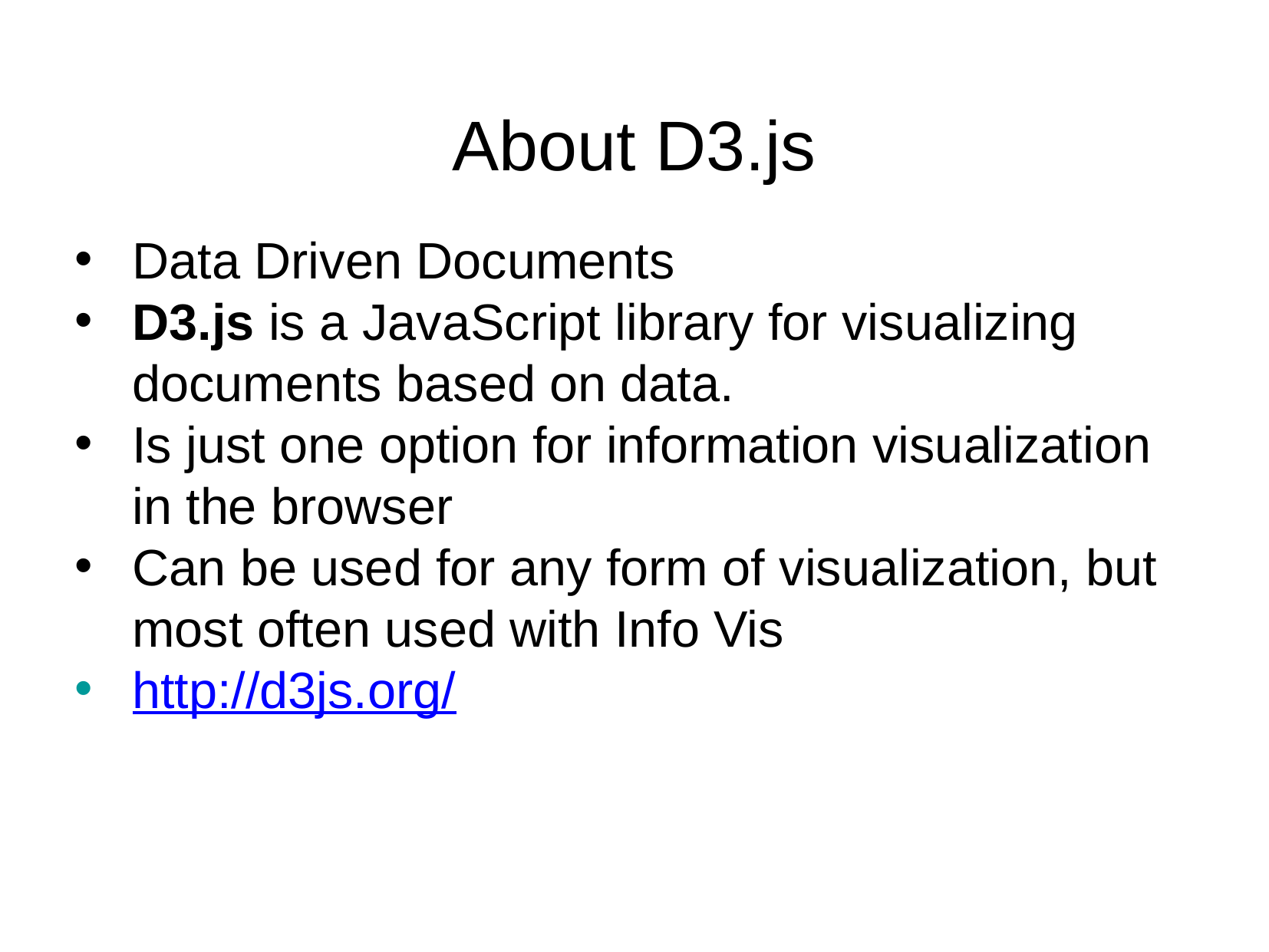

About D3.js
Data Driven Documents
D3.js is a JavaScript library for visualizing documents based on data.
Is just one option for information visualization in the browser
Can be used for any form of visualization, but most often used with Info Vis
http://d3js.org/